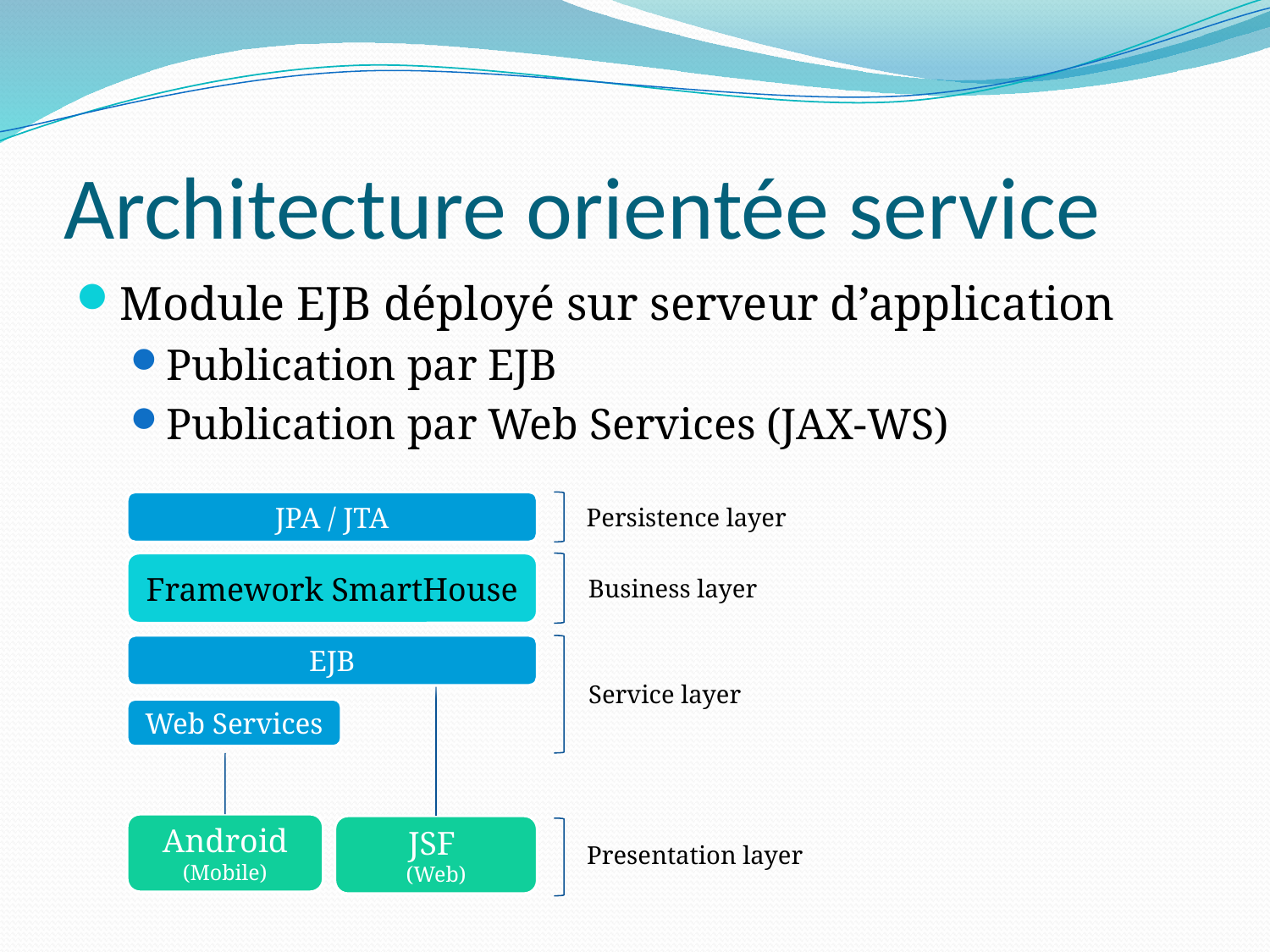

# Architecture orientée service
Module EJB déployé sur serveur d’application
Publication par EJB
Publication par Web Services (JAX-WS)

JPA / JTA
Persistence layer
Framework SmartHouse

Business layer

EJB
Service layer
Web Services
Android (Mobile)
JSF
(Web)

Presentation layer